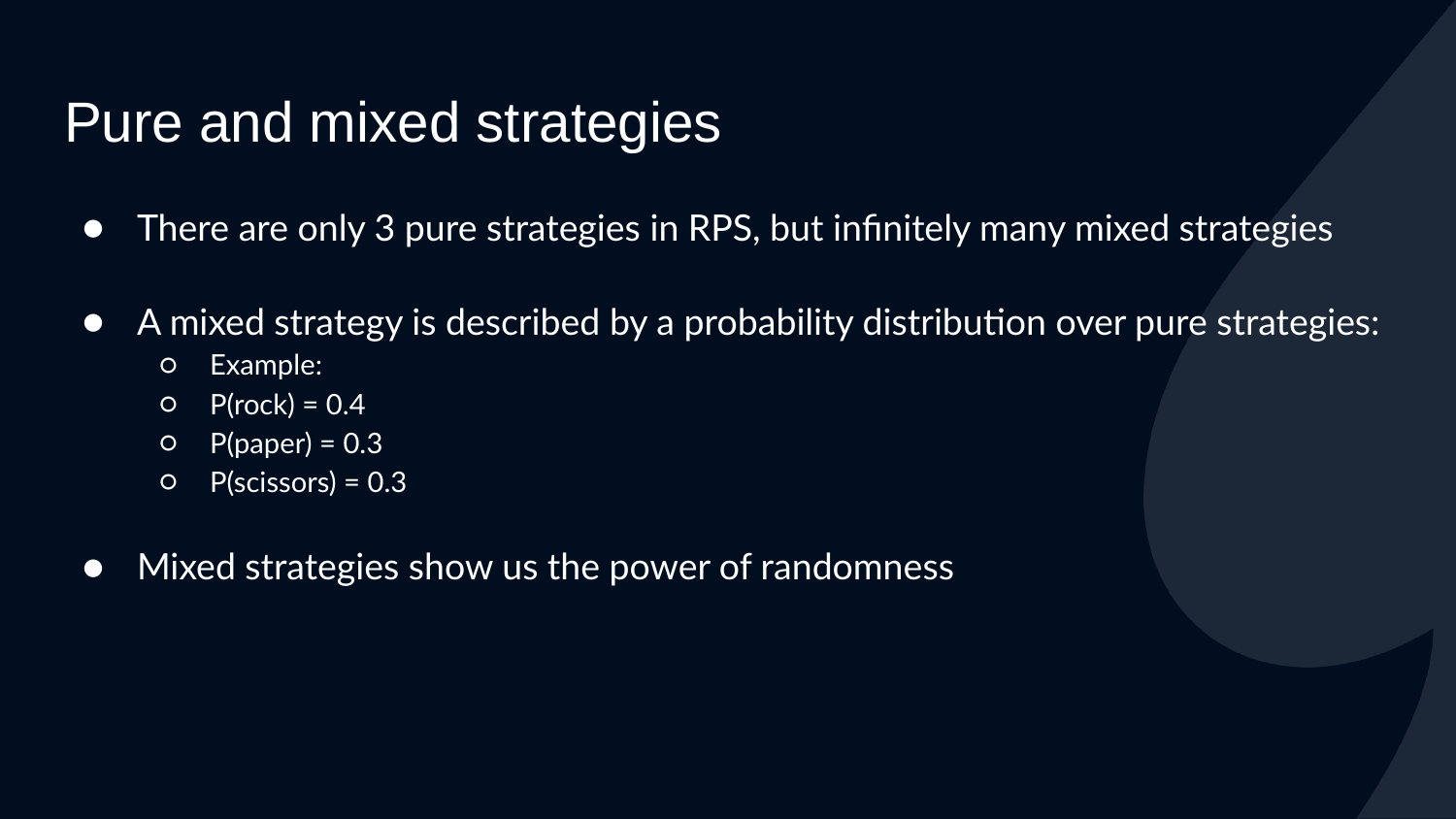

# Pure and mixed strategies
There are only 3 pure strategies in RPS, but infinitely many mixed strategies
A mixed strategy is described by a probability distribution over pure strategies:
Example:
P(rock) = 0.4
P(paper) = 0.3
P(scissors) = 0.3
Mixed strategies show us the power of randomness